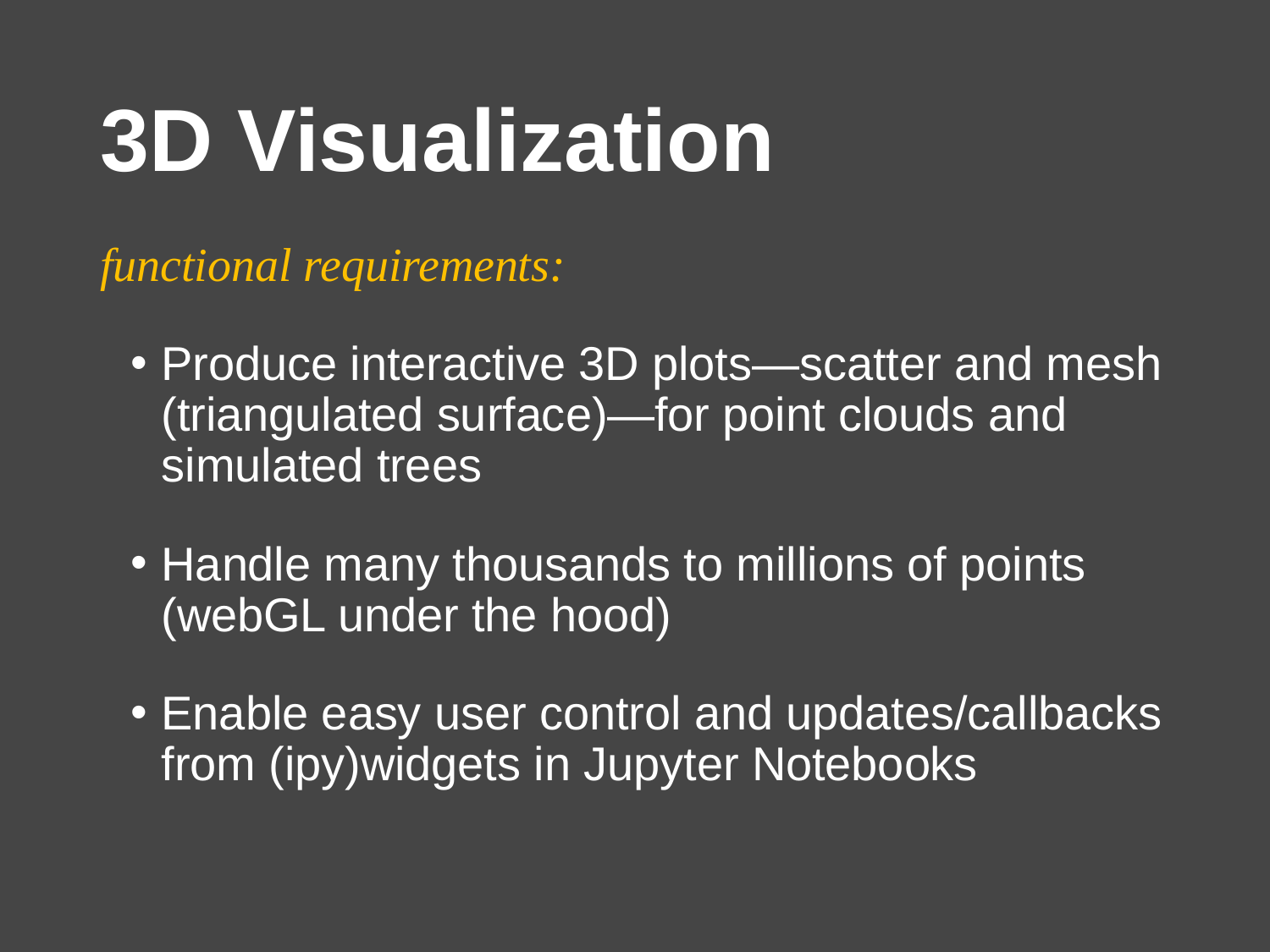

# 3D Visualization
functional requirements:
Produce interactive 3D plots—scatter and mesh (triangulated surface)—for point clouds and simulated trees
Handle many thousands to millions of points (webGL under the hood)
Enable easy user control and updates/callbacks from (ipy)widgets in Jupyter Notebooks